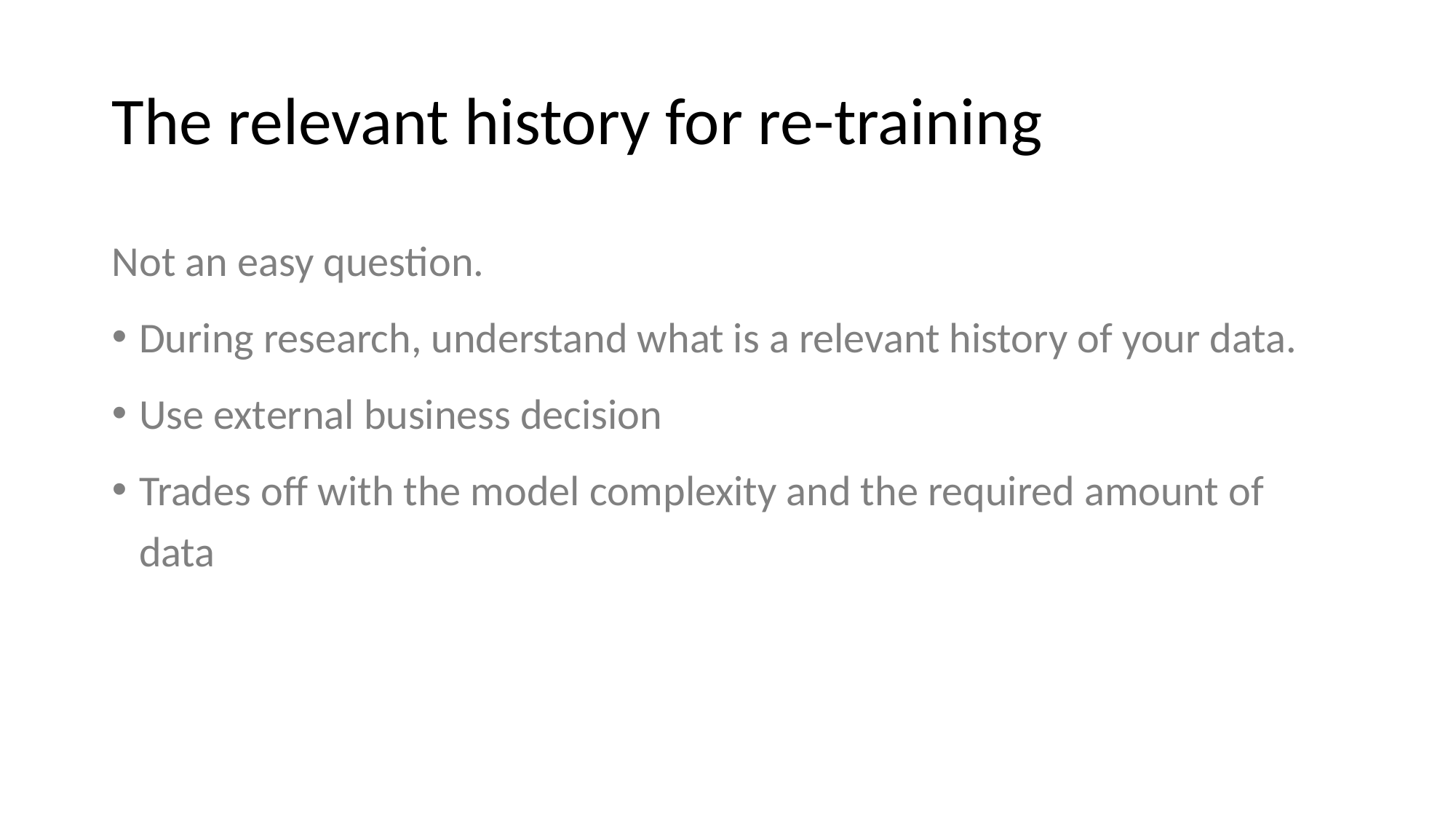

# The relevant history for re-training
Not an easy question.
During research, understand what is a relevant history of your data.
Use external business decision
Trades off with the model complexity and the required amount of data